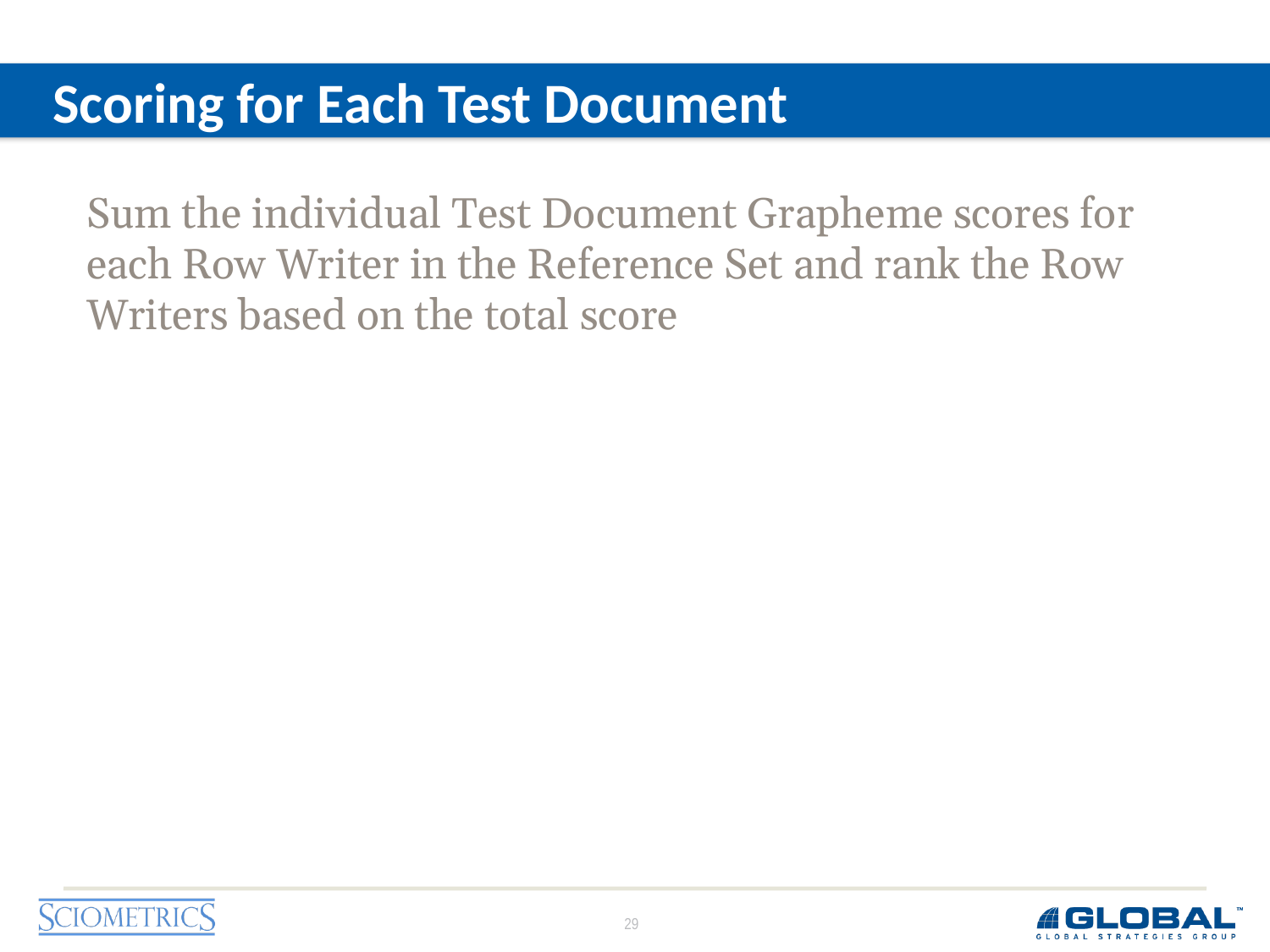

# Scoring for Each Test Document
Sum the individual Test Document Grapheme scores for each Row Writer in the Reference Set and rank the Row Writers based on the total score